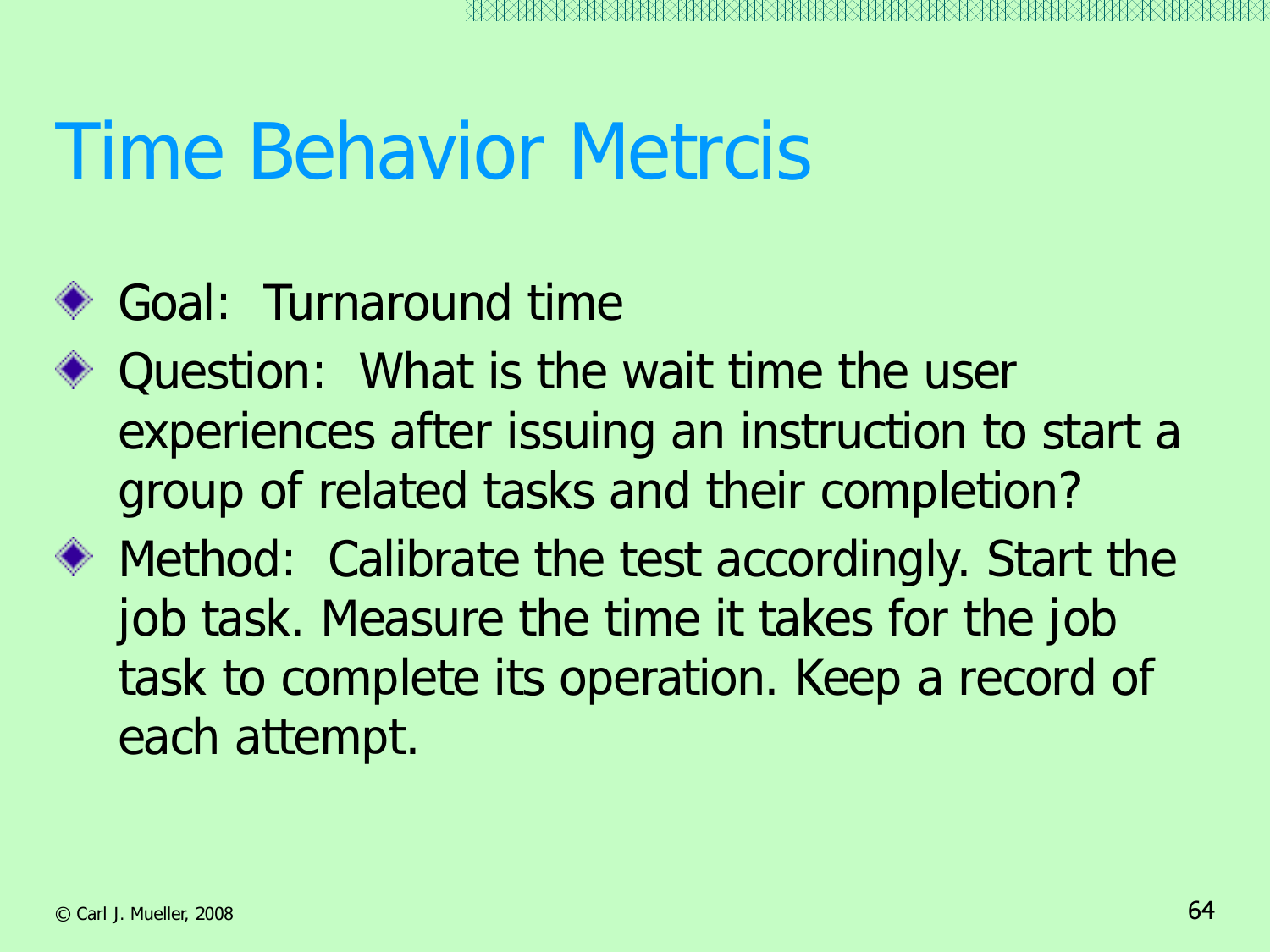

# Time Behavior Metrcis
Goal:  Turnaround time
Question:  What is the wait time the user experiences after issuing an instruction to start a group of related tasks and their completion?
Method:  Calibrate the test accordingly. Start the job task. Measure the time it takes for the job task to complete its operation. Keep a record of each attempt.
© Carl J. Mueller, 2008
64